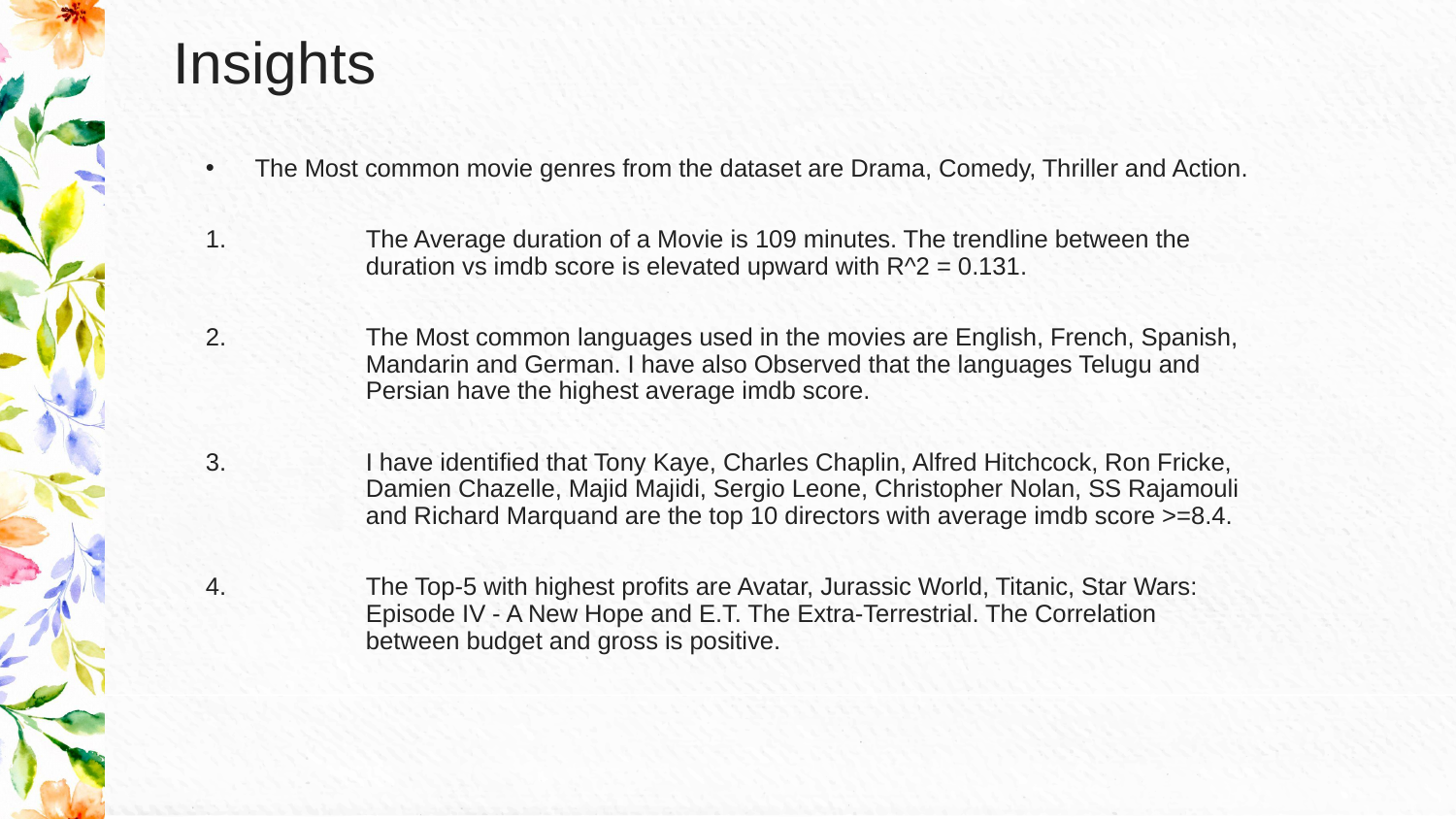

# Insights
The Most common movie genres from the dataset are Drama, Comedy, Thriller and Action.

The Average duration of a Movie is 109 minutes. The trendline between the duration vs imdb score is elevated upward with R^2 = 0.131.

The Most common languages used in the movies are English, French, Spanish, Mandarin and German. I have also Observed that the languages Telugu and Persian have the highest average imdb score.

I have identified that Tony Kaye, Charles Chaplin, Alfred Hitchcock, Ron Fricke, Damien Chazelle, Majid Majidi, Sergio Leone, Christopher Nolan, SS Rajamouli and Richard Marquand are the top 10 directors with average imdb score >=8.4.

The Top-5 with highest profits are Avatar, Jurassic World, Titanic, Star Wars: Episode IV - A New Hope and E.T. The Extra-Terrestrial. The Correlation between budget and gross is positive.